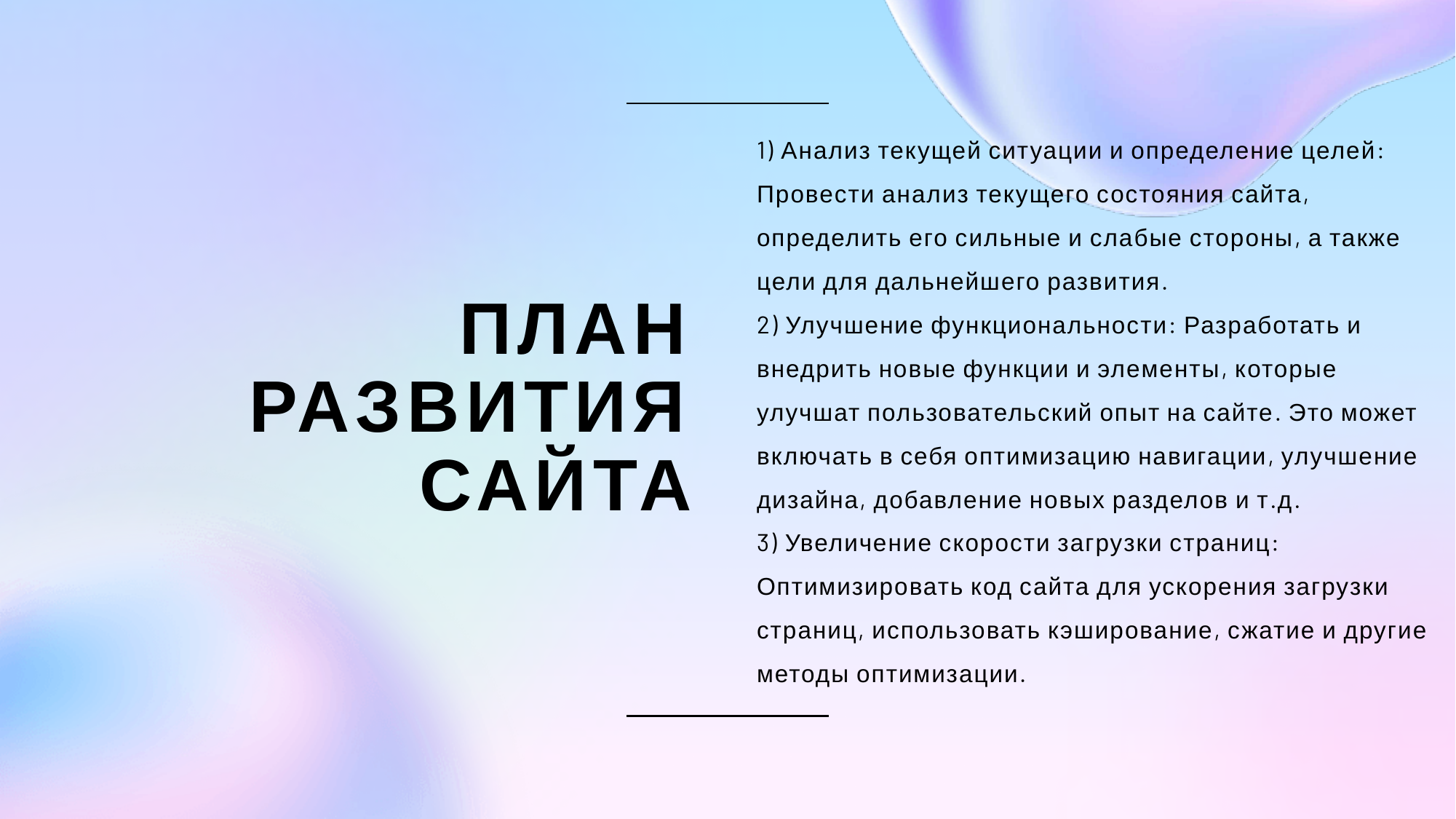

1) Анализ текущей ситуации и определение целей: Провести анализ текущего состояния сайта, определить его сильные и слабые стороны, а также цели для дальнейшего развития.
2) Улучшение функциональности: Разработать и внедрить новые функции и элементы, которые улучшат пользовательский опыт на сайте. Это может включать в себя оптимизацию навигации, улучшение дизайна, добавление новых разделов и т.д.
3) Увеличение скорости загрузки страниц: Оптимизировать код сайта для ускорения загрузки страниц, использовать кэширование, сжатие и другие методы оптимизации.
# План развития сайта